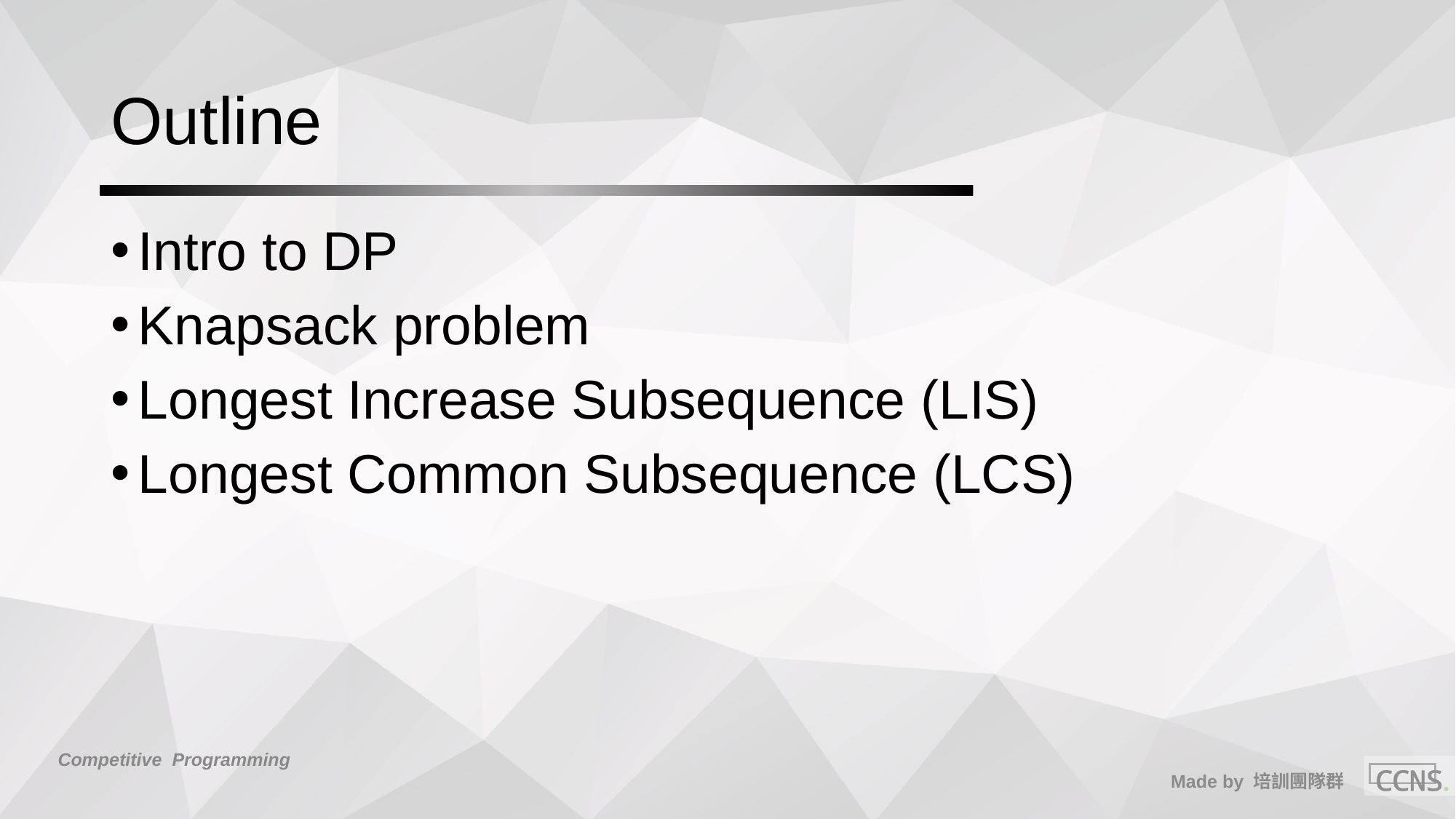

# Outline
Intro to DP
Knapsack problem
Longest Increase Subsequence (LIS)
Longest Common Subsequence (LCS)